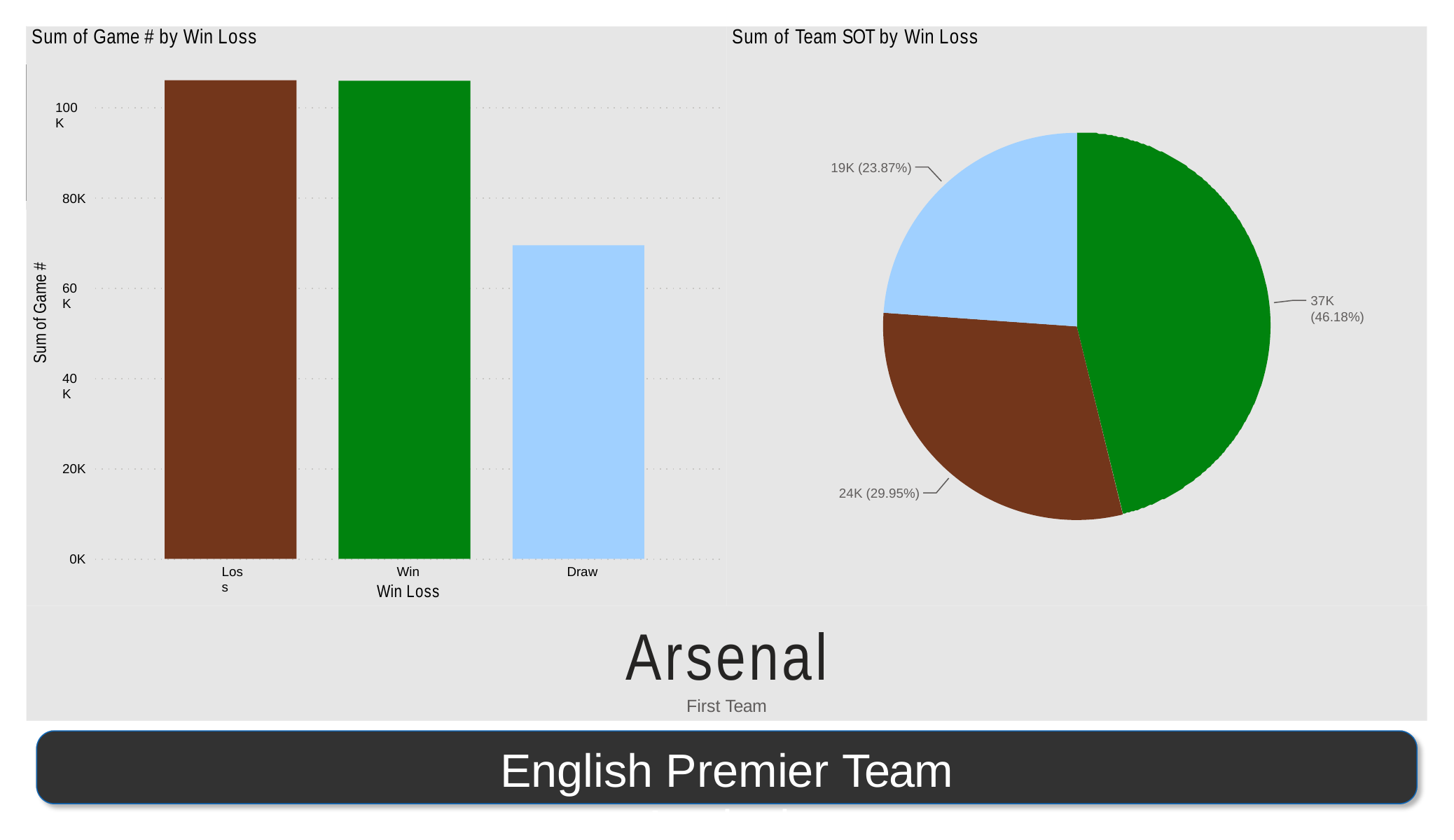

Sum of Game # by Win Loss
Sum of Team SOT by Win Loss
Power BI Desktop

100K

19K (23.87%)

80K

Sum of Game #
60K

37K (46.18%)

40K

20K
24K (29.95%)

0K

Loss
Win
Win Loss
Draw

Arsenal
First Team

English Premier Team Analysis